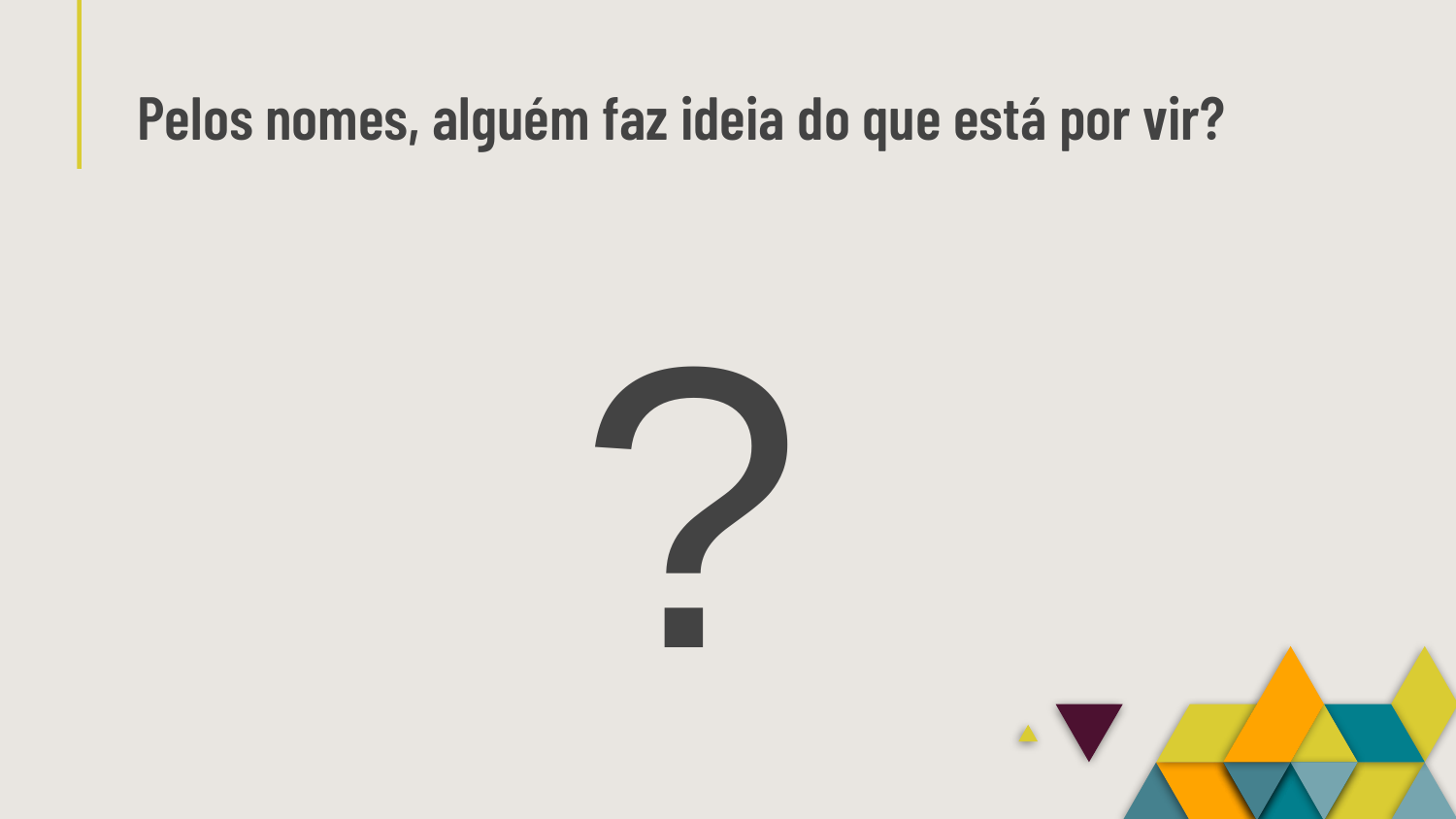

# Pelos nomes, alguém faz ideia do que está por vir?
?